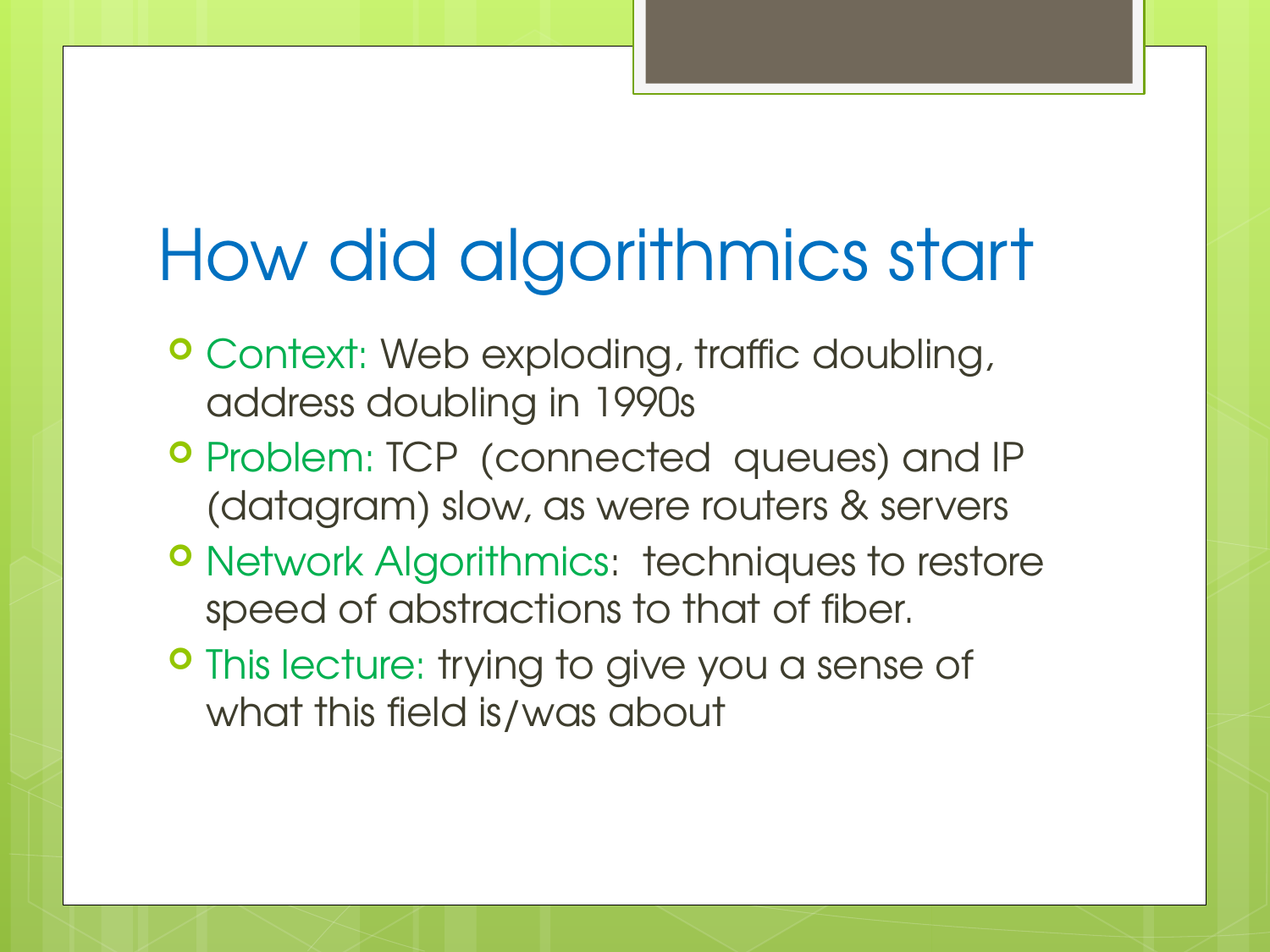

# How did algorithmics start
Context: Web exploding, traffic doubling, address doubling in 1990s
Problem: TCP  (connected  queues) and IP (datagram) slow, as were routers & servers
Network Algorithmics:  techniques to restore speed of abstractions to that of fiber.
This lecture: trying to give you a sense of what this field is/was about